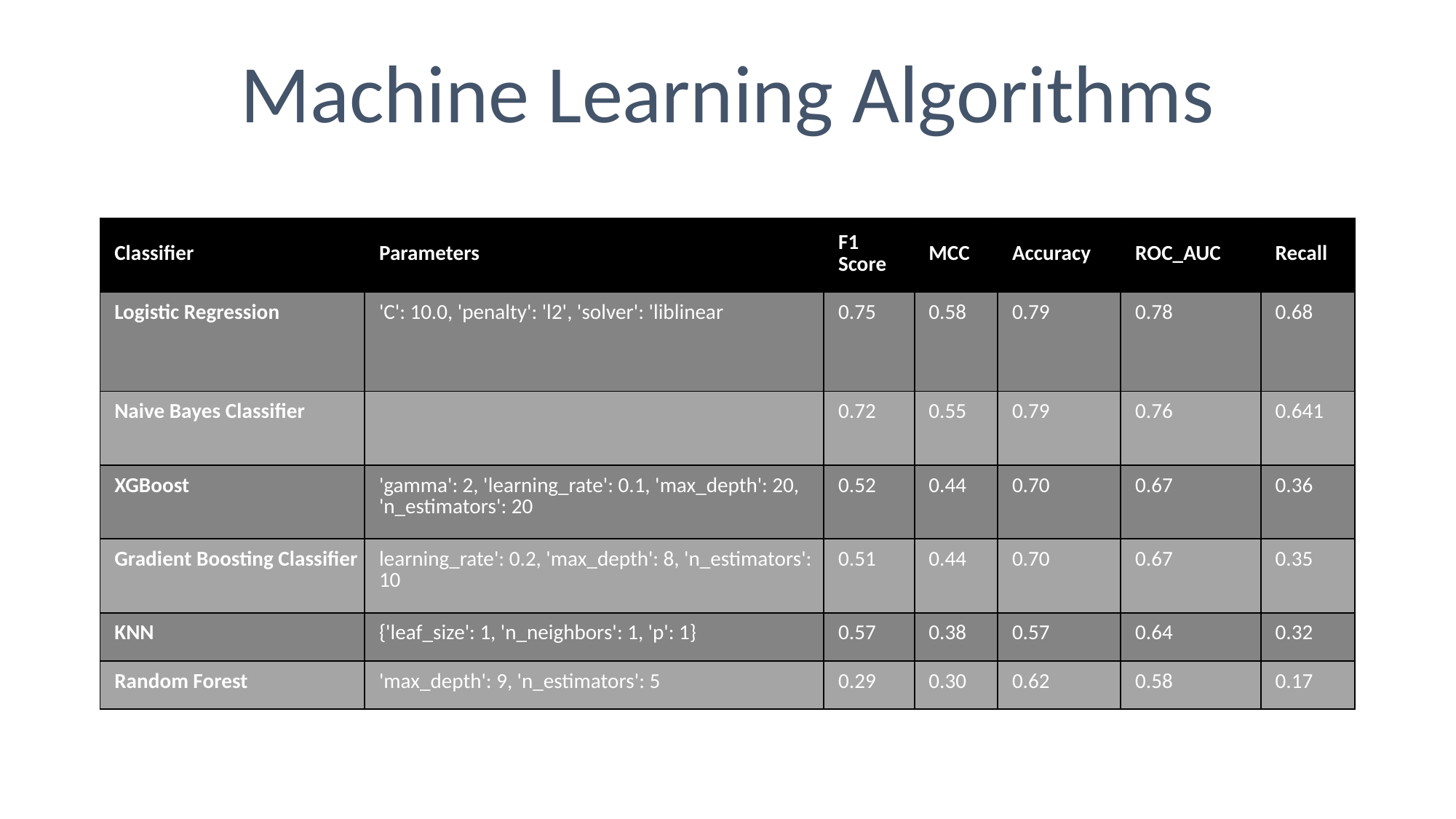

# Machine Learning Algorithms
| Classifier | Parameters | F1 Score | MCC | Accuracy | ROC\_AUC | Recall |
| --- | --- | --- | --- | --- | --- | --- |
| Logistic Regression | 'C': 10.0, 'penalty': 'l2', 'solver': 'liblinear | 0.75 | 0.58 | 0.79 | 0.78 | 0.68 |
| Naive Bayes Classifier |  | 0.72 | 0.55 | 0.79 | 0.76 | 0.641 |
| XGBoost | 'gamma': 2, 'learning\_rate': 0.1, 'max\_depth': 20, 'n\_estimators': 20 | 0.52 | 0.44 | 0.70 | 0.67 | 0.36 |
| Gradient Boosting Classifier | learning\_rate': 0.2, 'max\_depth': 8, 'n\_estimators': 10 | 0.51 | 0.44 | 0.70 | 0.67 | 0.35 |
| KNN | {'leaf\_size': 1, 'n\_neighbors': 1, 'p': 1} | 0.57 | 0.38 | 0.57 | 0.64 | 0.32 |
| Random Forest | 'max\_depth': 9, 'n\_estimators': 5 | 0.29 | 0.30 | 0.62 | 0.58 | 0.17 |